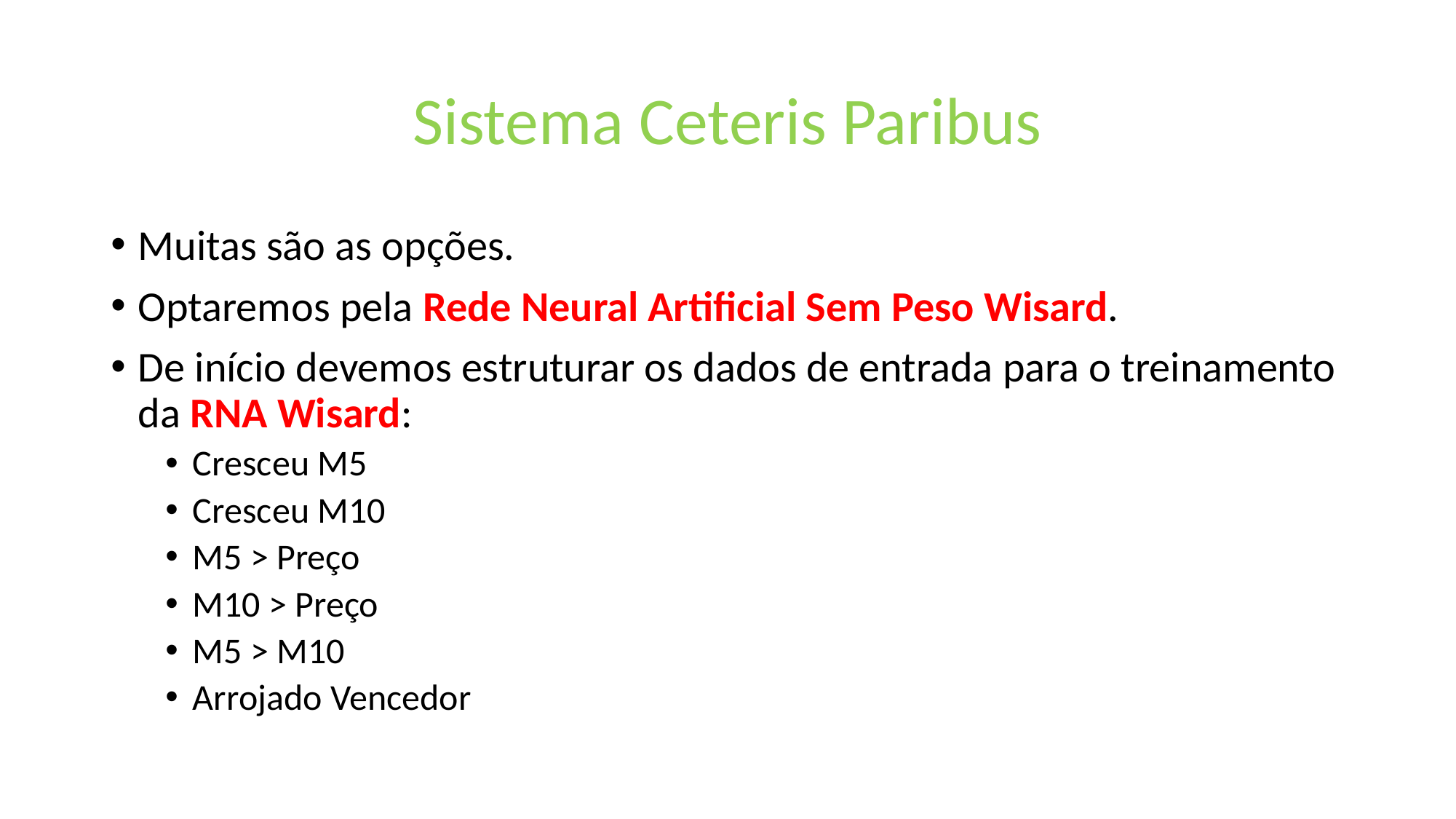

# Sistema Ceteris Paribus
Muitas são as opções.
Optaremos pela Rede Neural Artificial Sem Peso Wisard.
De início devemos estruturar os dados de entrada para o treinamento da RNA Wisard:
Cresceu M5
Cresceu M10
M5 > Preço
M10 > Preço
M5 > M10
Arrojado Vencedor